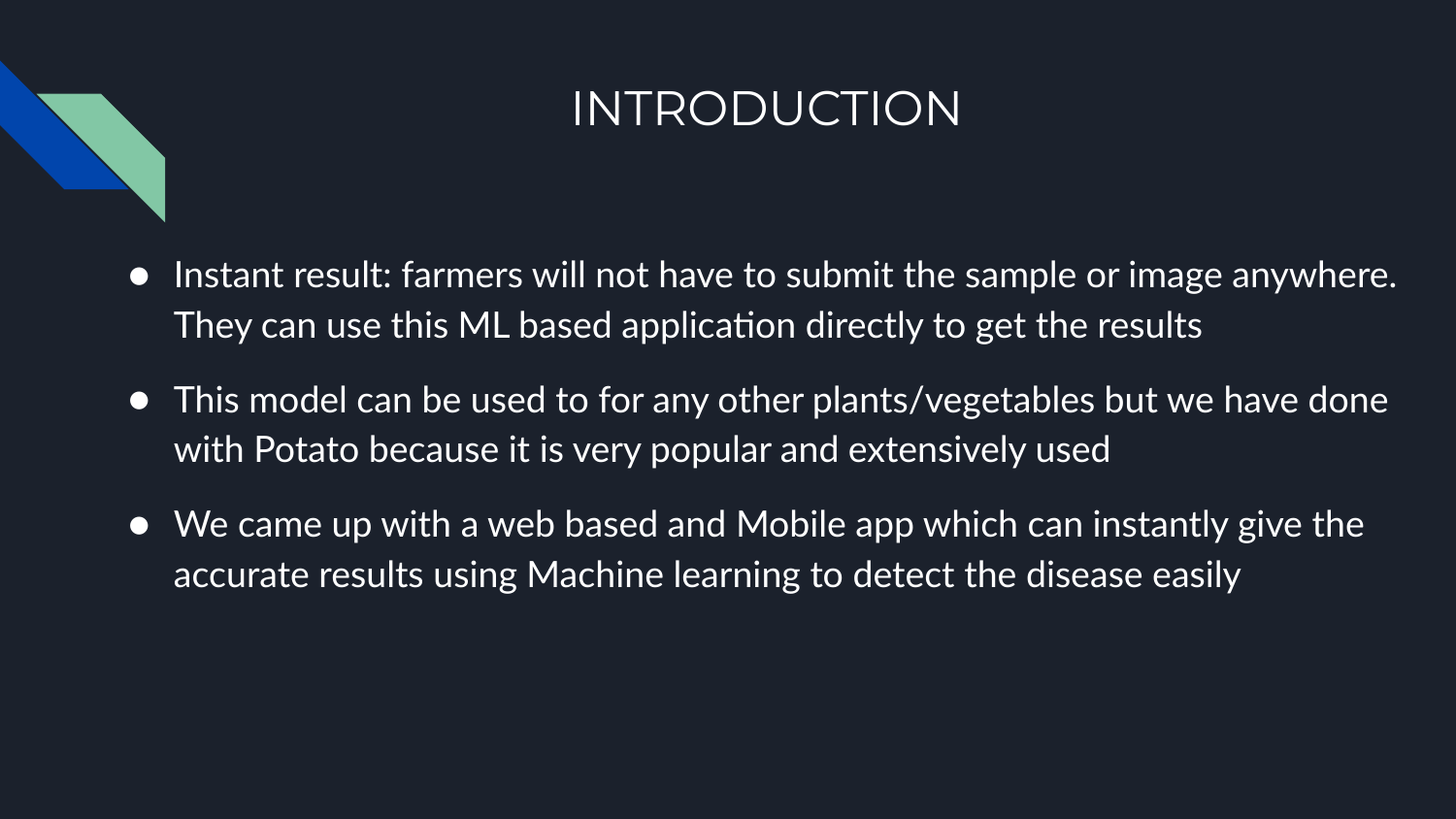

# INTRODUCTION
Instant result: farmers will not have to submit the sample or image anywhere. They can use this ML based application directly to get the results
This model can be used to for any other plants/vegetables but we have done with Potato because it is very popular and extensively used
We came up with a web based and Mobile app which can instantly give the accurate results using Machine learning to detect the disease easily